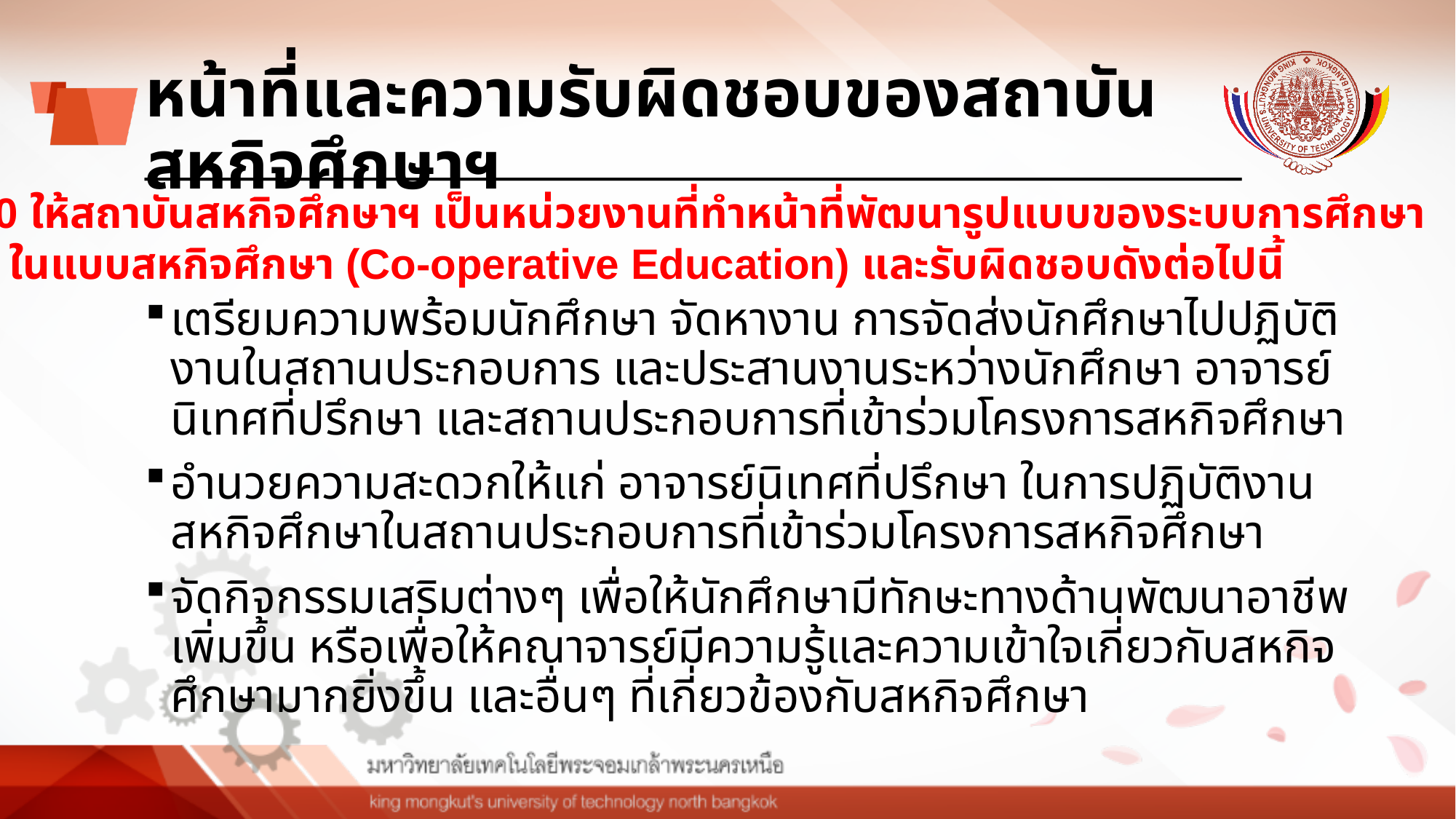

# หน้าที่และความรับผิดชอบของสถาบันสหกิจศึกษาฯ
ข้อ 10 ให้สถาบันสหกิจศึกษาฯ เป็นหน่วยงานที่ทำหน้าที่พัฒนารูปแบบของระบบการศึกษา
         ในแบบสหกิจศึกษา (Co-operative Education) และรับผิดชอบดังต่อไปนี้
เตรียมความพร้อมนักศึกษา จัดหางาน การจัดส่งนักศึกษาไปปฏิบัติงานในสถานประกอบการ และประสานงานระหว่างนักศึกษา อาจารย์นิเทศที่ปรึกษา และสถานประกอบการที่เข้าร่วมโครงการสหกิจศึกษา
อำนวยความสะดวกให้แก่ อาจารย์นิเทศที่ปรึกษา ในการปฏิบัติงานสหกิจศึกษาในสถานประกอบการที่เข้าร่วมโครงการสหกิจศึกษา
จัดกิจกรรมเสริมต่างๆ เพื่อให้นักศึกษามีทักษะทางด้านพัฒนาอาชีพเพิ่มขึ้น หรือเพื่อให้คณาจารย์มีความรู้และความเข้าใจเกี่ยวกับสหกิจศึกษามากยิ่งขึ้น และอื่นๆ ที่เกี่ยวข้องกับสหกิจศึกษา